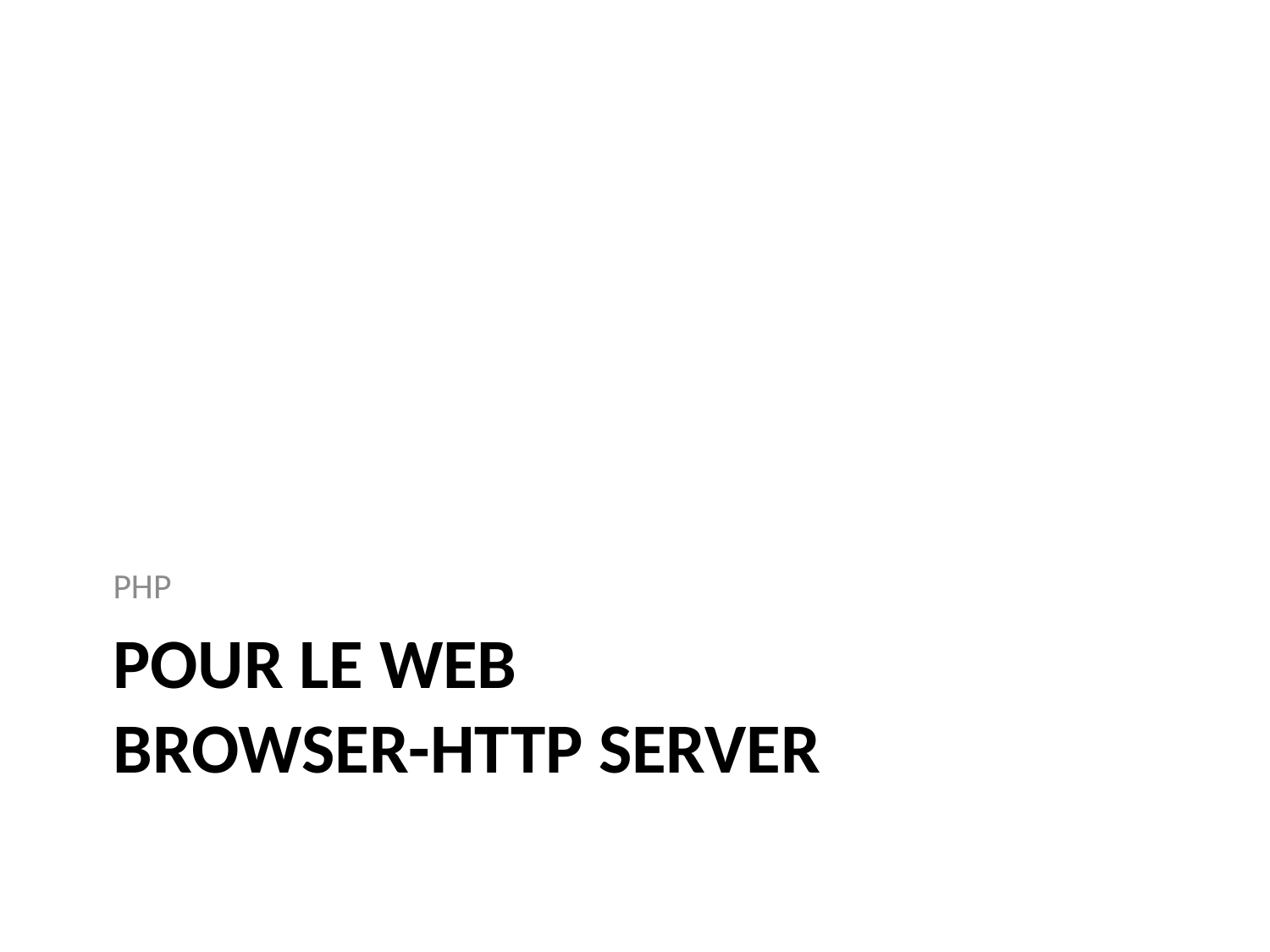

PHP
# Pour le web Browser-http server